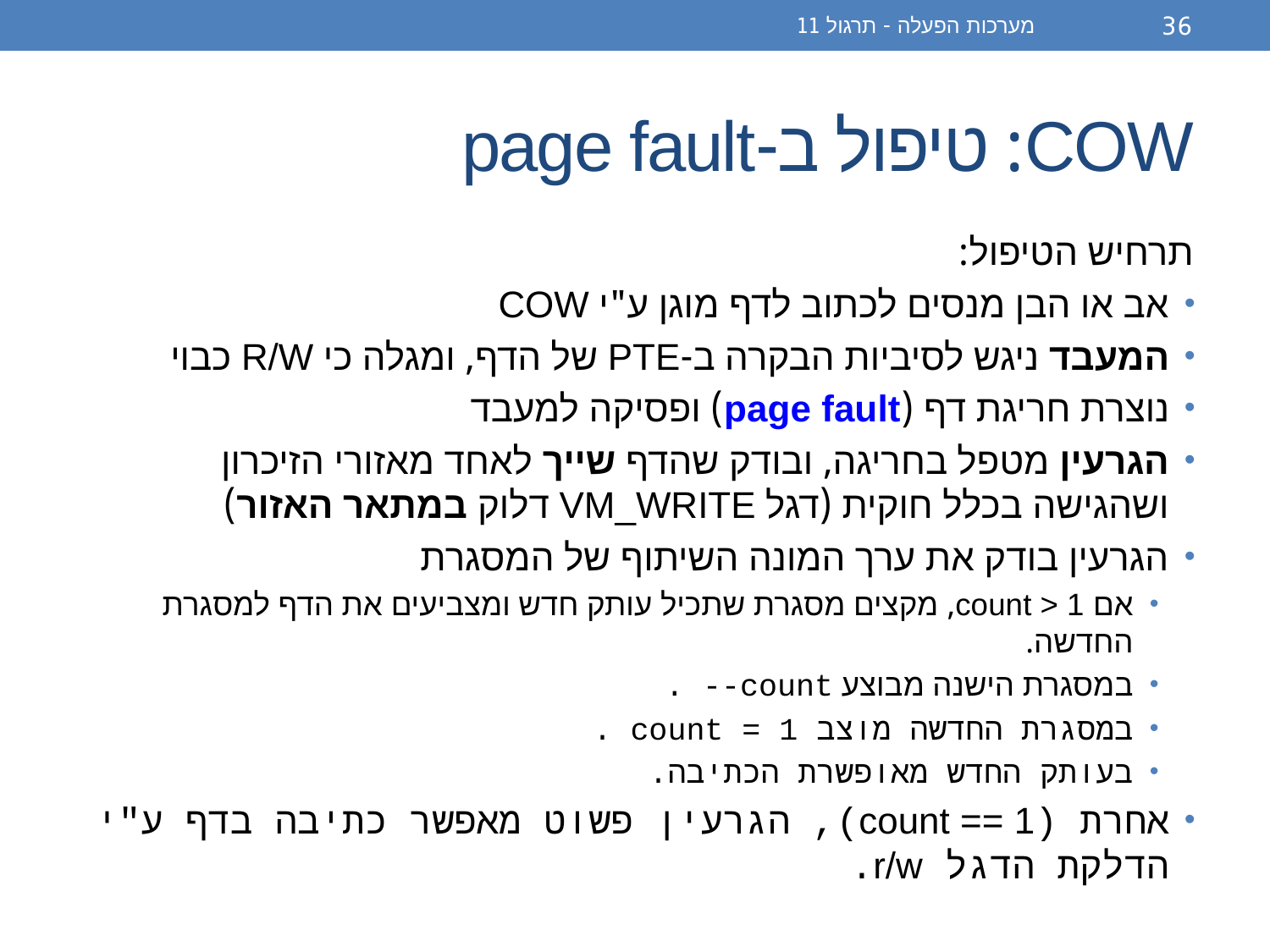

מערכות הפעלה - תרגול 11
36
# COW: טיפול ב-page fault
תרחיש הטיפול:
אב או הבן מנסים לכתוב לדף מוגן ע"י COW
המעבד ניגש לסיביות הבקרה ב-PTE של הדף, ומגלה כי R/W כבוי
נוצרת חריגת דף (page fault) ופסיקה למעבד
הגרעין מטפל בחריגה, ובודק שהדף שייך לאחד מאזורי הזיכרון ושהגישה בכלל חוקית (דגל VM_WRITE דלוק במתאר האזור)
הגרעין בודק את ערך המונה השיתוף של המסגרת
אם count > 1, מקצים מסגרת שתכיל עותק חדש ומצביעים את הדף למסגרת החדשה.
במסגרת הישנה מבוצע count-- .
במסגרת החדשה מוצב count = 1 .
בעותק החדש מאופשרת הכתיבה.
אחרת (count == 1), הגרעין פשוט מאפשר כתיבה בדף ע"י הדלקת הדגל r/w.